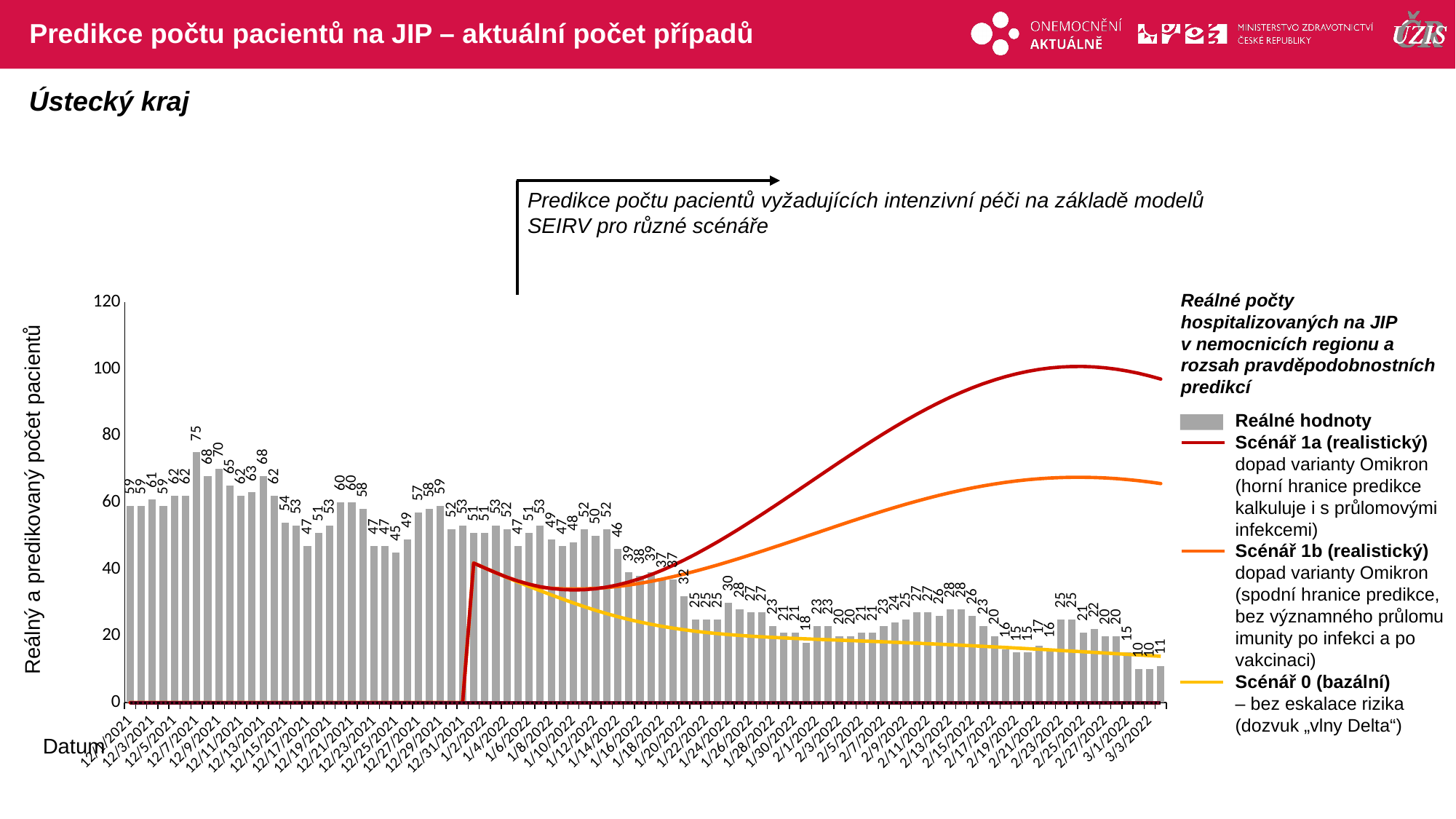

# Predikce počtu pacientů na JIP – aktuální počet případů
Ústecký kraj
Predikce počtu pacientů vyžadujících intenzivní péči na základě modelů SEIRV pro různé scénáře
Reálné počty hospitalizovaných na JIP v nemocnicích regionu a rozsah pravděpodobnostních predikcí

### Chart

| Category |  |  |  |  |  |  |
|---|---|---|---|---|---|---|
| 44531 | 59.0 | None | None | None | None | None |
| 44532 | 59.0 | None | None | None | None | None |
| 44533 | 61.0 | None | None | None | None | None |
| 44534 | 59.0 | None | None | None | None | None |
| 44535 | 62.0 | None | None | None | None | None |
| 44536 | 62.0 | None | None | None | None | None |
| 44537 | 75.0 | None | None | None | None | None |
| 44538 | 68.0 | None | None | None | None | None |
| 44539 | 70.0 | None | None | None | None | None |
| 44540 | 65.0 | None | None | None | None | None |
| 44541 | 62.0 | None | None | None | None | None |
| 44542 | 63.0 | None | None | None | None | None |
| 44543 | 68.0 | None | None | None | None | None |
| 44544 | 62.0 | None | None | None | None | None |
| 44545 | 54.0 | None | None | None | None | None |
| 44546 | 53.0 | None | None | None | None | None |
| 44547 | 47.0 | None | None | None | None | None |
| 44548 | 51.0 | None | None | None | None | None |
| 44549 | 53.0 | None | None | None | None | None |
| 44550 | 60.0 | None | None | None | None | None |
| 44551 | 60.0 | None | None | None | None | None |
| 44552 | 58.0 | None | None | None | None | None |
| 44553 | 47.0 | None | None | None | None | None |
| 44554 | 47.0 | None | None | None | None | None |
| 44555 | 45.0 | None | None | None | None | None |
| 44556 | 49.0 | None | None | None | None | None |
| 44557 | 57.0 | None | None | None | None | None |
| 44558 | 58.0 | None | None | None | None | None |
| 44559 | 59.0 | None | None | None | None | None |
| 44560 | 52.0 | None | None | None | None | None |
| 44561 | 53.0 | None | None | None | None | None |
| 44562 | 51.0 | 41.83318268197924 | 41.83318268197924 | 41.83318268197924 | None | None |
| 44563 | 51.0 | 40.36945235480388 | 40.36945235480388 | 40.36945235480388 | None | None |
| 44564 | 53.0 | 38.93285496780759 | 38.93285496780759 | 38.93285496780759 | None | None |
| 44565 | 52.0 | 37.524603695188695 | 37.603286684332616 | 37.603286684332616 | None | None |
| 44566 | 47.0 | 36.145731834043 | 36.43469953766901 | 36.43469953766901 | None | None |
| 44567 | 51.0 | 34.83634945310621 | 35.494739018467016 | 35.494739018467016 | None | None |
| 44568 | 53.0 | 33.555081622743664 | 34.55477849926502 | 34.754657861571474 | None | None |
| 44569 | 49.0 | 32.302638510413395 | 34.28766103129683 | 34.22042292563508 | None | None |
| 44570 | 47.0 | 31.079609866229852 | 34.12448299758969 | 33.894066858220796 | None | None |
| 44571 | 48.0 | 29.886506444085207 | 34.0651579589806 | 33.775416781002626 | None | None |
| 44572 | 52.0 | 28.74679149906287 | 34.108493605786556 | 33.862088074614555 | None | None |
| 44573 | 50.0 | 27.67634084725078 | 34.2523332979623 | 34.149767458966046 | None | None |
| 44574 | 52.0 | 26.68267067722199 | 34.49350404201105 | 34.63210894706353 | None | None |
| 44575 | 46.0 | 25.76819558418457 | 34.82847851654127 | 35.30205789612396 | None | None |
| 44576 | 39.0 | 24.93250480509903 | 35.25318315537508 | 36.151467173791595 | None | None |
| 44577 | 38.0 | 24.17364071330407 | 35.76336606137696 | 37.17183298579536 | None | None |
| 44578 | 39.0 | 23.48877173213326 | 36.35481517465804 | 38.35473121235752 | None | None |
| 44579 | 37.0 | 22.87431608556798 | 37.02246838864129 | 39.69003764032402 | None | None |
| 44580 | 37.0 | 22.326104232439526 | 37.75929870829456 | 41.16369827963054 | None | None |
| 44581 | 32.0 | 21.839404264452064 | 38.5578708091087 | 42.760842481258834 | None | None |
| 44582 | 25.0 | 21.409368911698078 | 39.41154656058656 | 44.46819398421455 | None | None |
| 44583 | 25.0 | 21.030977545621187 | 40.314465215024526 | 46.27403129309048 | None | None |
| 44584 | 25.0 | 20.69928726076804 | 41.261282418839365 | 48.16766570072016 | None | None |
| 44585 | 30.0 | 20.409590963000845 | 42.24701386121349 | 50.139128585468384 | None | None |
| 44586 | 28.0 | 20.15691864444739 | 43.26685870428124 | 52.17881827160389 | None | None |
| 44587 | 27.0 | 19.935408448907804 | 44.31586483599288 | 54.27683053502719 | None | None |
| 44588 | 27.0 | 19.739237323726222 | 45.389128780075445 | 56.42335842319233 | None | None |
| 44589 | 23.0 | 19.563364540712588 | 46.48195774493549 | 58.60901635291241 | None | None |
| 44590 | 21.0 | 19.403548924494654 | 47.58973861875142 | 60.82457810054425 | None | None |
| 44591 | 21.0 | 19.256197107427095 | 48.7080145925171 | 63.06113004807565 | None | None |
| 44592 | 18.0 | 19.118257758198432 | 49.83239197596381 | 65.30988481496904 | None | None |
| 44593 | 23.0 | 18.987100375486815 | 50.95847726908123 | 67.56205540120389 | None | None |
| 44594 | 23.0 | 18.860301511860573 | 52.081792116958 | 69.80868509695742 | None | None |
| 44595 | 20.0 | 18.735747474479307 | 53.19777414881004 | 72.04064916066149 | None | None |
| 44596 | 20.0 | 18.611717121362666 | 54.3018053923813 | 74.24871164780402 | None | None |
| 44597 | 21.0 | 18.48679487139194 | 55.389195425602075 | 76.42349171424557 | None | None |
| 44598 | 21.0 | 18.3598969718321 | 56.45522285043949 | 78.5555465639204 | None | None |
| 44599 | 23.0 | 18.230198337697416 | 57.49520100715818 | 80.63550287735777 | None | None |
| 44600 | 24.0 | 18.097075622201142 | 58.50447952316225 | 82.65405990936593 | None | None |
| 44601 | 25.0 | 17.960103138953322 | 59.47866567501667 | 84.60243221307474 | None | None |
| 44602 | 27.0 | 17.81901346861739 | 60.41354500334621 | 86.47219086973385 | None | None |
| 44603 | 27.0 | 17.67366766347643 | 61.3050768625093 | 88.25525458806005 | None | None |
| 44604 | 26.0 | 17.52401224716748 | 62.149380804096126 | 89.94386247123367 | None | None |
| 44605 | 28.0 | 17.370074223900595 | 62.94282187043752 | 91.53074460391649 | None | None |
| 44606 | 28.0 | 17.211971615992578 | 63.682018601632315 | 93.00913806630605 | None | None |
| 44607 | 26.0 | 17.049887300212795 | 64.36383796843808 | 94.3727767999176 | None | None |
| 44608 | 23.0 | 16.884037721912986 | 64.98542702710988 | 95.61595491726113 | None | None |
| 44609 | 20.0 | 16.714634492890774 | 65.54422699407783 | 96.73355485119708 | None | None |
| 44610 | 16.0 | 16.541892634709164 | 66.03798688406727 | 97.72107463117591 | None | None |
| 44611 | 15.0 | 16.366020092503256 | 66.46477966743478 | 98.574660197911 | None | None |
| 44612 | 15.0 | 16.187254577318345 | 66.82301420711786 | 99.29112927727715 | None | None |
| 44613 | 17.0 | 16.005852804992983 | 67.11143208201203 | 99.86796502706551 | None | None |
| 44614 | 16.0 | 15.822070053170572 | 67.32913374097615 | 100.30336834499373 | None | None |
| 44615 | 25.0 | 15.6361625919836 | 67.47558021160515 | 100.59626128625169 | None | None |
| 44616 | 25.0 | 15.4483796105898 | 67.55058241093144 | 100.74626568490432 | None | None |
| 44617 | 21.0 | 15.258959722464535 | 67.55429567688903 | 100.75369221681946 | None | None |
| 44618 | 22.0 | 15.068130709924203 | 67.48721888330725 | 100.6195386296559 | None | None |
| 44619 | 20.0 | 14.87610947050812 | 67.35018990213375 | 100.34548066730892 | None | None |
| 44620 | 20.0 | 14.683093255771858 | 67.14437750763707 | 99.93385587831557 | None | None |
| 44621 | 15.0 | 14.489270300166302 | 66.87126948969987 | 99.3876398424412 | None | None |
| 44622 | 10.0 | 14.294820693568086 | 66.53265731751254 | 98.7104154980665 | None | None |
| 44623 | 10.0 | 14.09991493501264 | 66.1306156312941 | 97.90633212562962 | None | None |
| 44624 | 11.0 | 13.9047132512964 | 65.66748115990542 | 96.98006318285226 | None | None |
|  | None | None | None | None | None | None |
|  | None | None | None | None | None | None |
Reálné hodnoty
Scénář 1a (realistický)  dopad varianty Omikron (horní hranice predikce kalkuluje i s průlomovými infekcemi)
Scénář 1b (realistický)   dopad varianty Omikron (spodní hranice predikce, bez významného průlomu imunity po infekci a po vakcinaci)
Scénář 0 (bazální)
– bez eskalace rizika (dozvuk „vlny Delta“)

Reálný a predikovaný počet pacientů
Datum